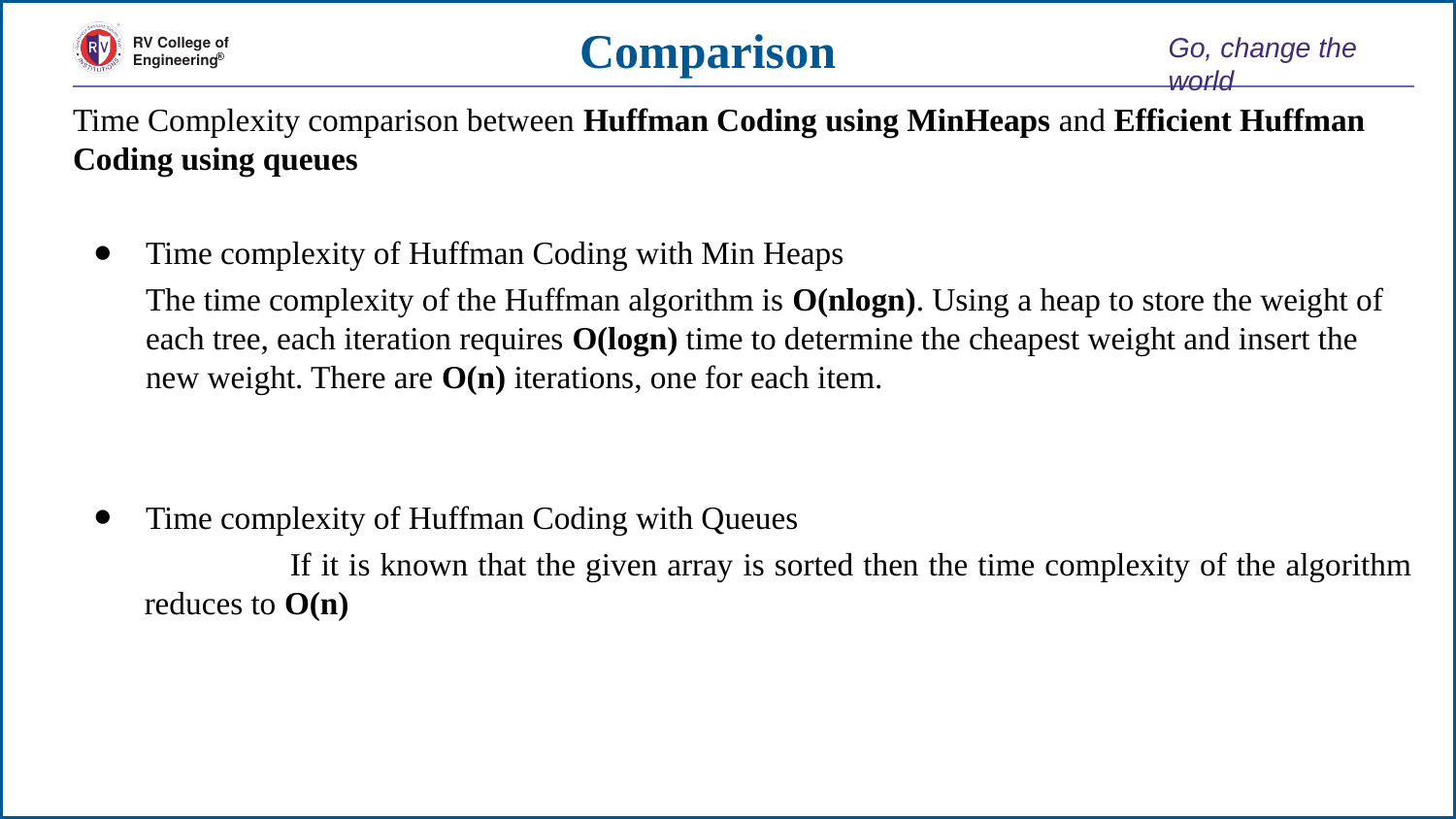

# Comparison
Time Complexity comparison between Huffman Coding using MinHeaps and Efficient Huffman Coding using queues

Time complexity of Huffman Coding with Min Heaps
The time complexity of the Huffman algorithm is O(nlogn). Using a heap to store the weight of each tree, each iteration requires O(logn) time to determine the cheapest weight and insert the new weight. There are O(n) iterations, one for each item.

Time complexity of Huffman Coding with Queues
	If it is known that the given array is sorted then the time complexity of the algorithm reduces to O(n)